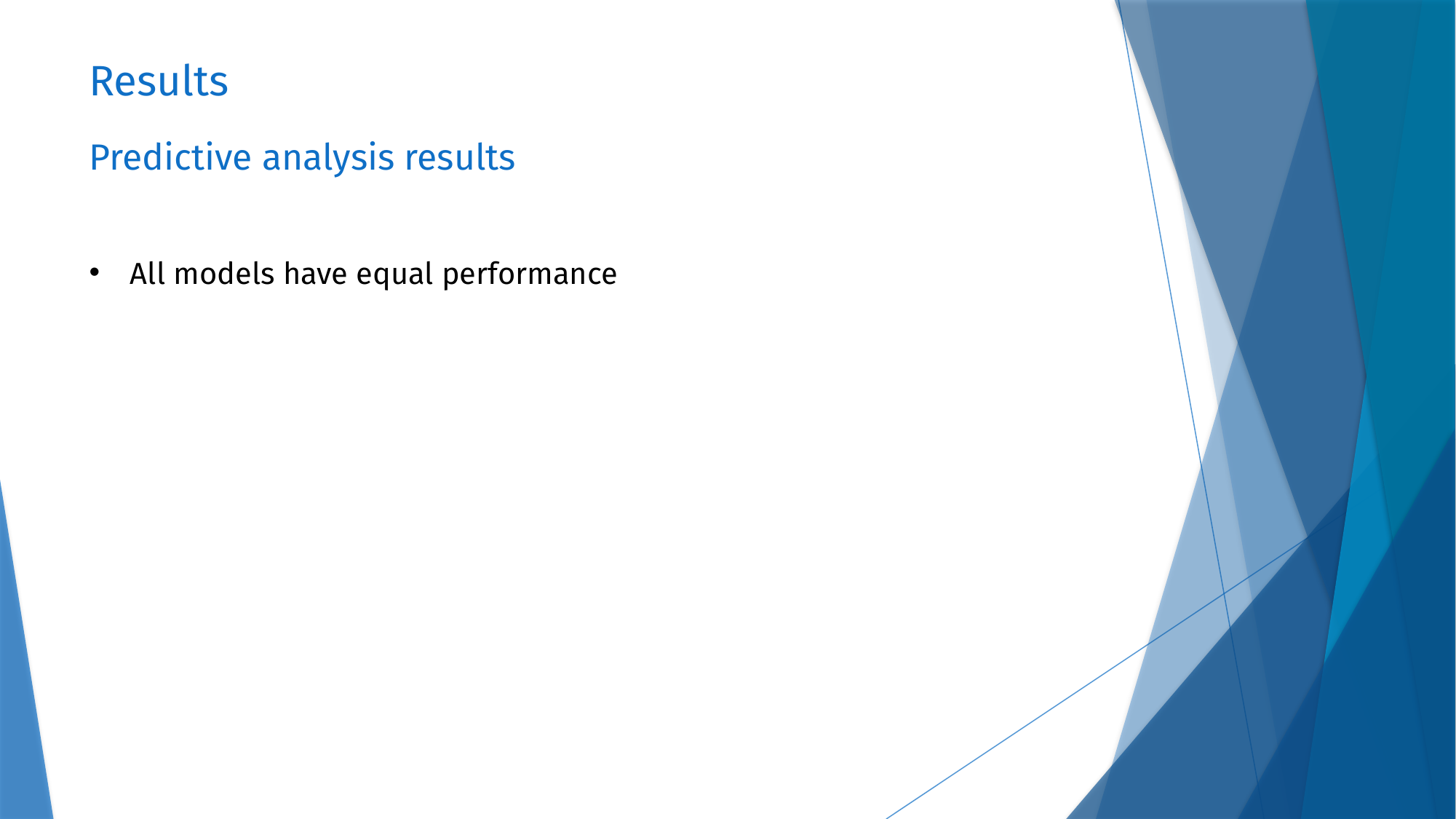

Results

Predictive analysis results

All models have equal performance